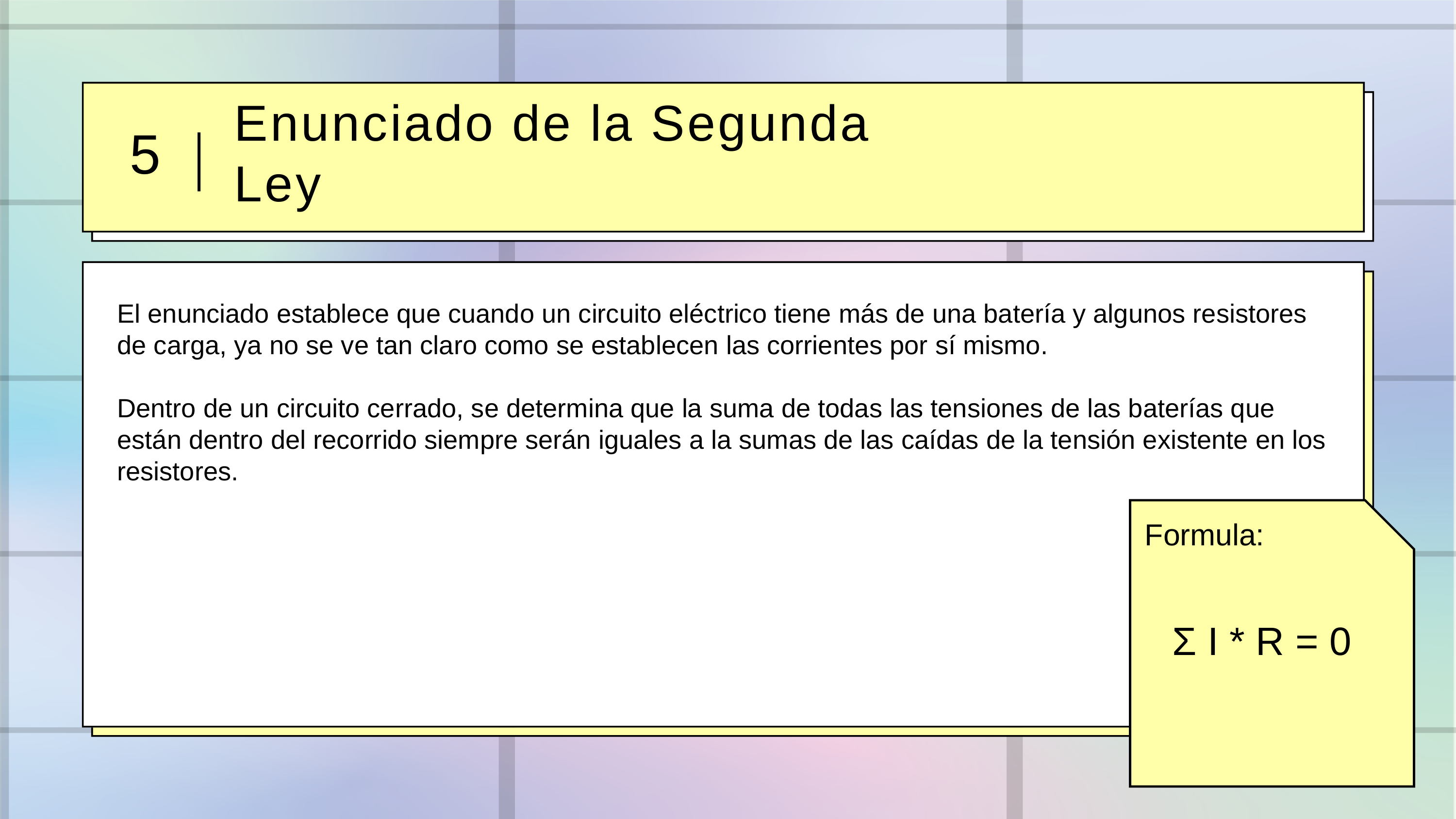

Enunciado de la Segunda Ley
5

El enunciado establece que cuando un circuito eléctrico tiene más de una batería y algunos resistores de carga, ya no se ve tan claro como se establecen las corrientes por sí mismo.

Dentro de un circuito cerrado, se determina que la suma de todas las tensiones de las baterías que están dentro del recorrido siempre serán iguales a la sumas de las caídas de la tensión existente en los resistores.

Formula:
Σ I * R = 0